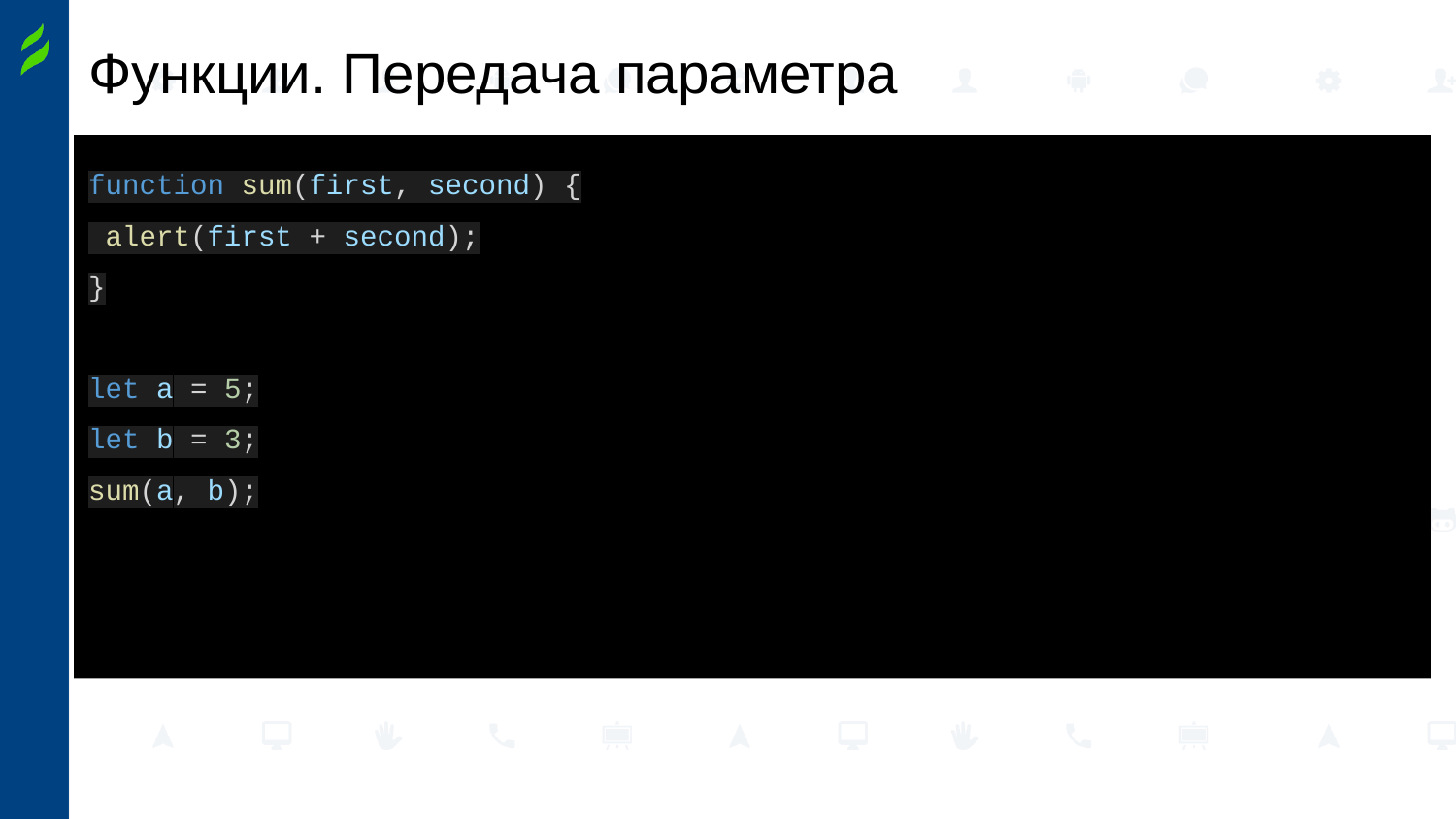

# Функции. Передача параметра
function sum(first, second) {
 alert(first + second);
}

let a = 5;
let b = 3;
sum(a, b);